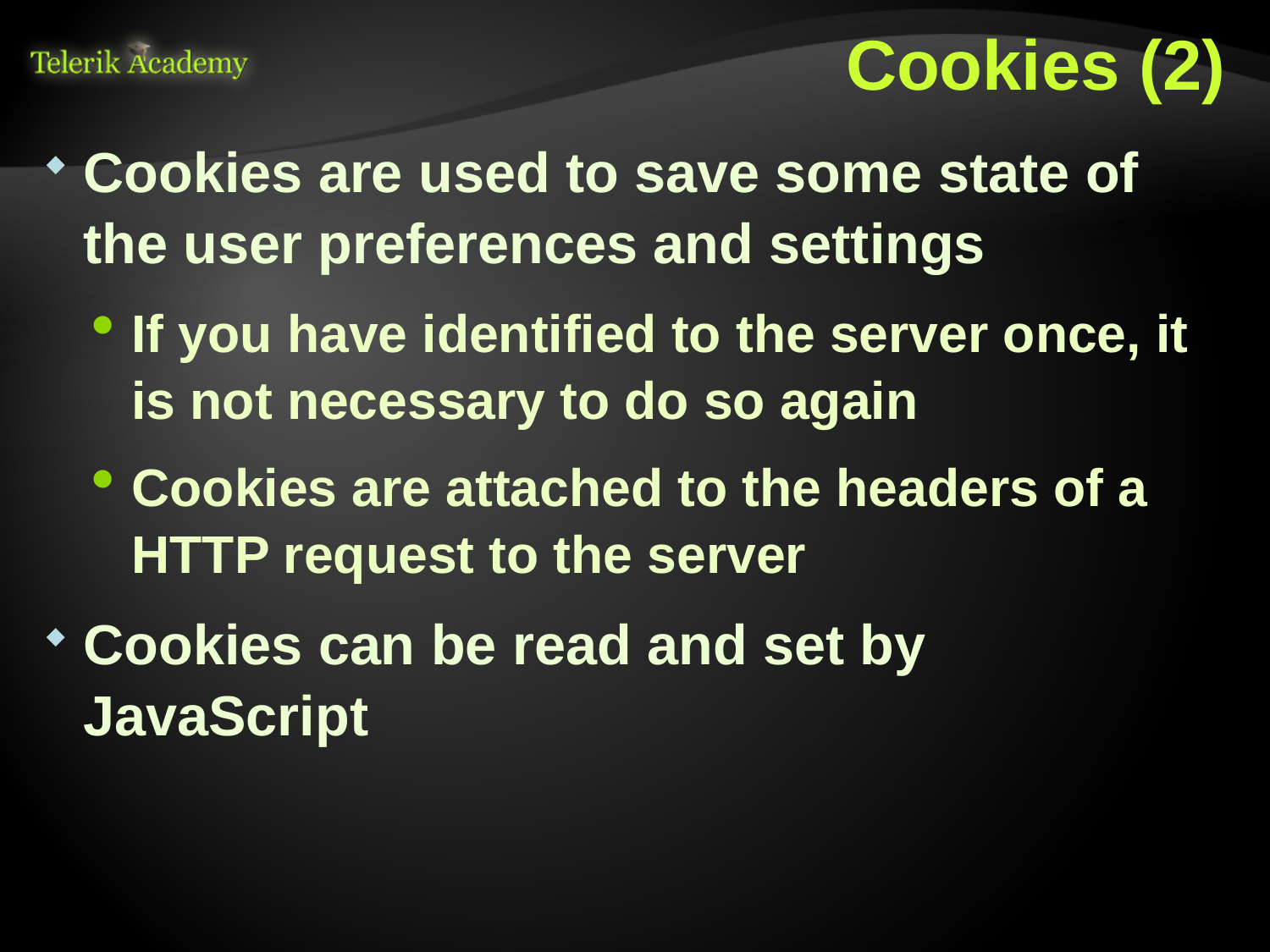

# Cookies (2)
Cookies are used to save some state of the user preferences and settings
If you have identified to the server once, it is not necessary to do so again
Cookies are attached to the headers of a HTTP request to the server
Cookies can be read and set by JavaScript